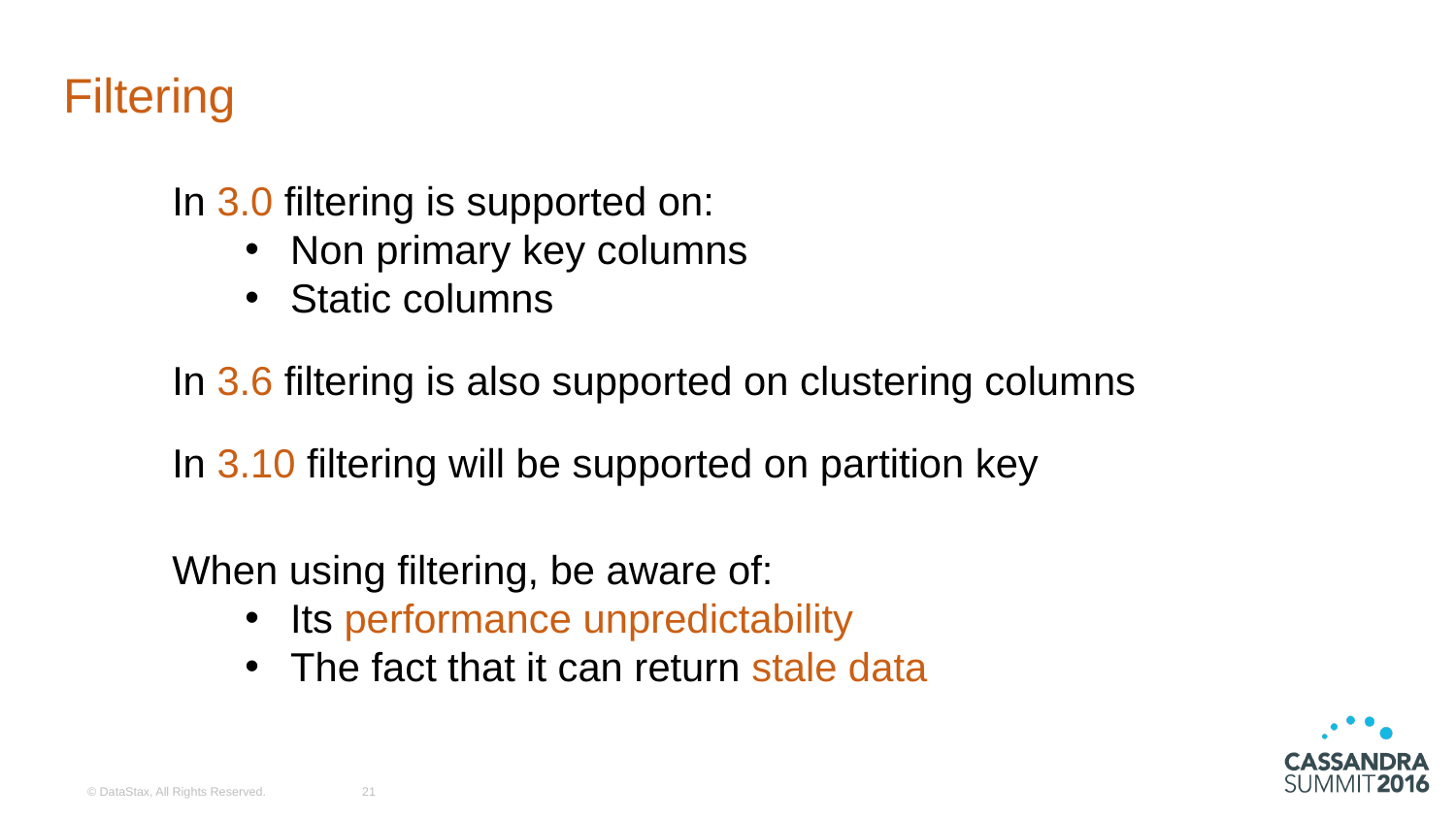

# Filtering
In 3.0 filtering is supported on:
Non primary key columns
Static columns

In 3.6 filtering is also supported on clustering columns

In 3.10 filtering will be supported on partition key

When using filtering, be aware of:
Its performance unpredictability
The fact that it can return stale data
© DataStax, All Rights Reserved.
21